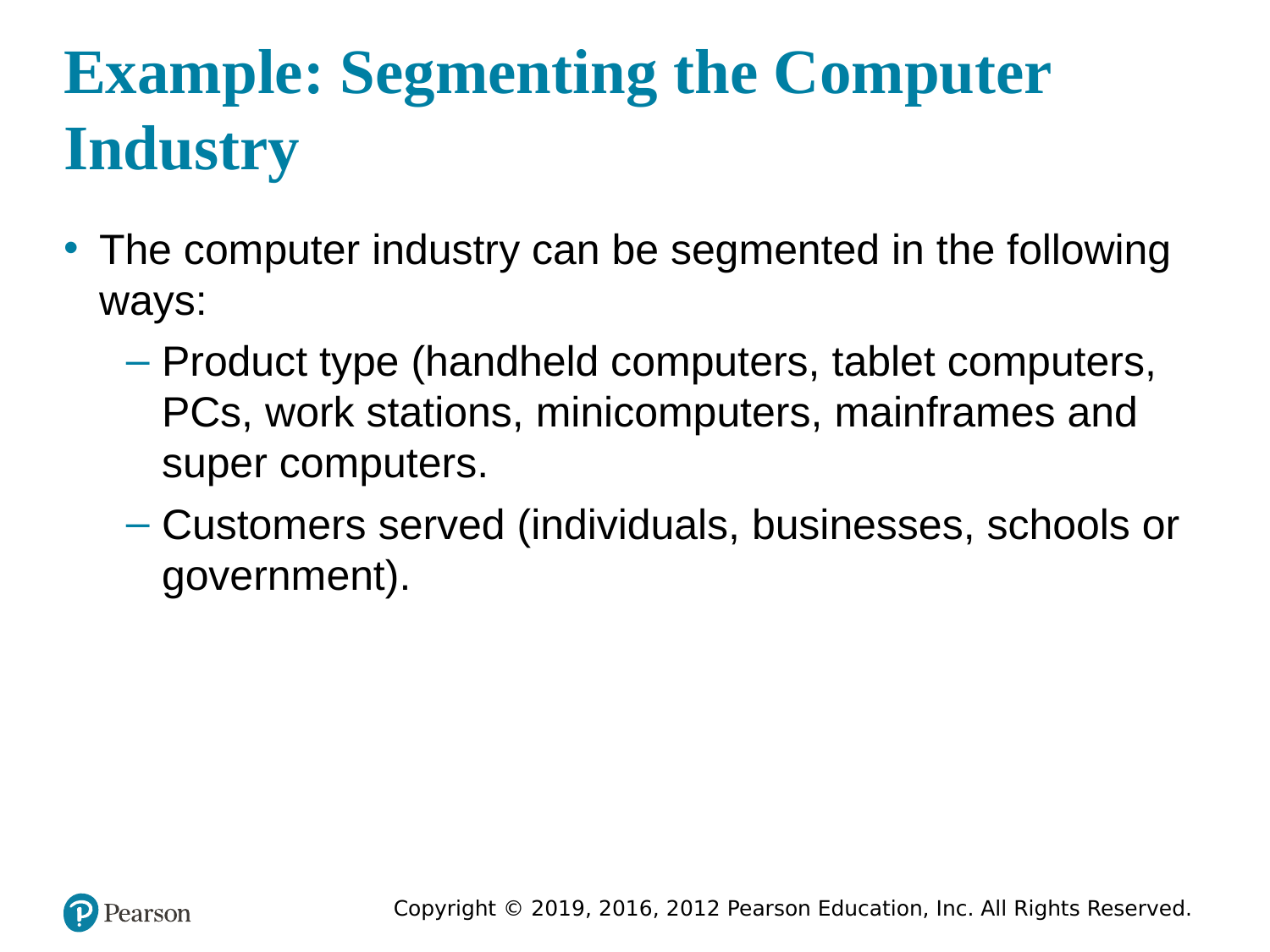

# Example: Segmenting the Computer Industry
The computer industry can be segmented in the following ways:
Product type (handheld computers, tablet computers, PCs, work stations, minicomputers, mainframes and super computers.
Customers served (individuals, businesses, schools or government).